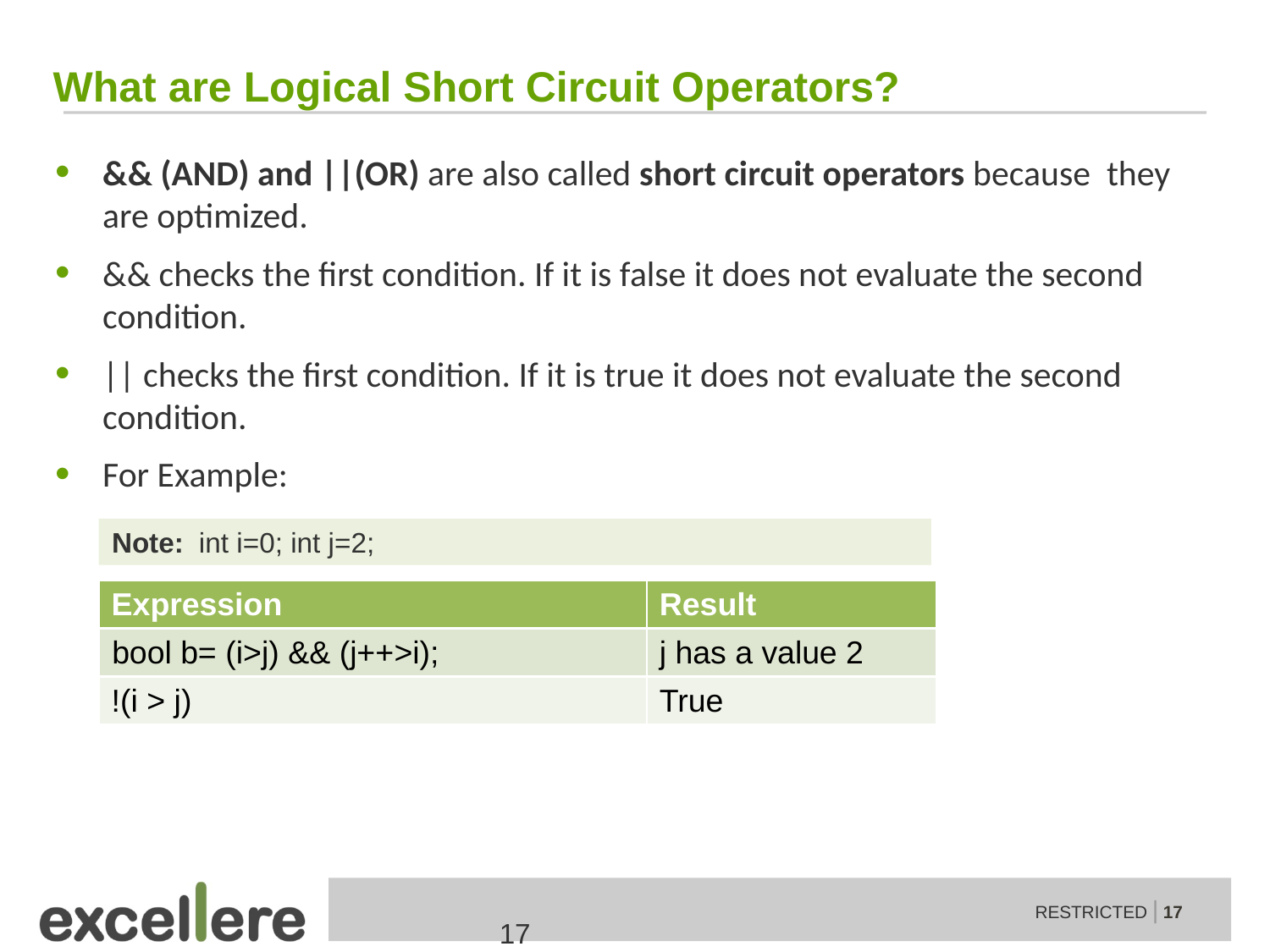

# What are Logical Short Circuit Operators?
&& (AND) and ||(OR) are also called short circuit operators because  they are optimized.
&& checks the first condition. If it is false it does not evaluate the second condition.
|| checks the first condition. If it is true it does not evaluate the second condition.
For Example:

Note:  int i=0; int j=2;
| Expression | Result |
| --- | --- |
| bool b= (i>j) && (j++>i); | j has a value 2 |
| !(i > j) | True |
17